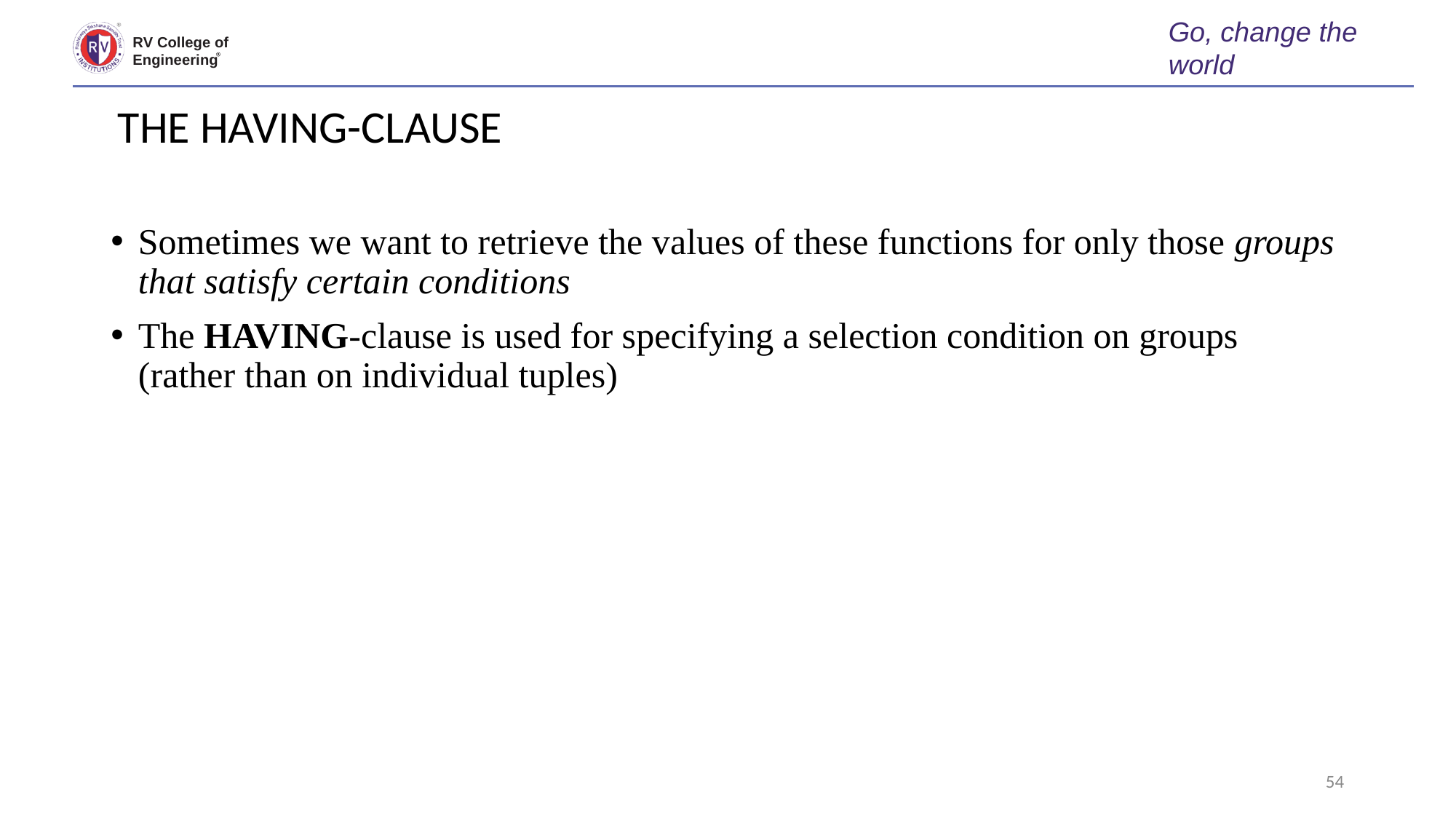

Go, change the world

RV College of
Engineering

# THE HAVING-CLAUSE

Sometimes we want to retrieve the values of these functions for only those groups that satisfy certain conditions
The HAVING-clause is used for specifying a selection condition on groups (rather than on individual tuples)
Manages :  1:1 relationship type between EMPLOYEE and 	   DEPARTMENT. Employee participation is partial. Department participation is not clear from requirements

 are the relationship types observed

54